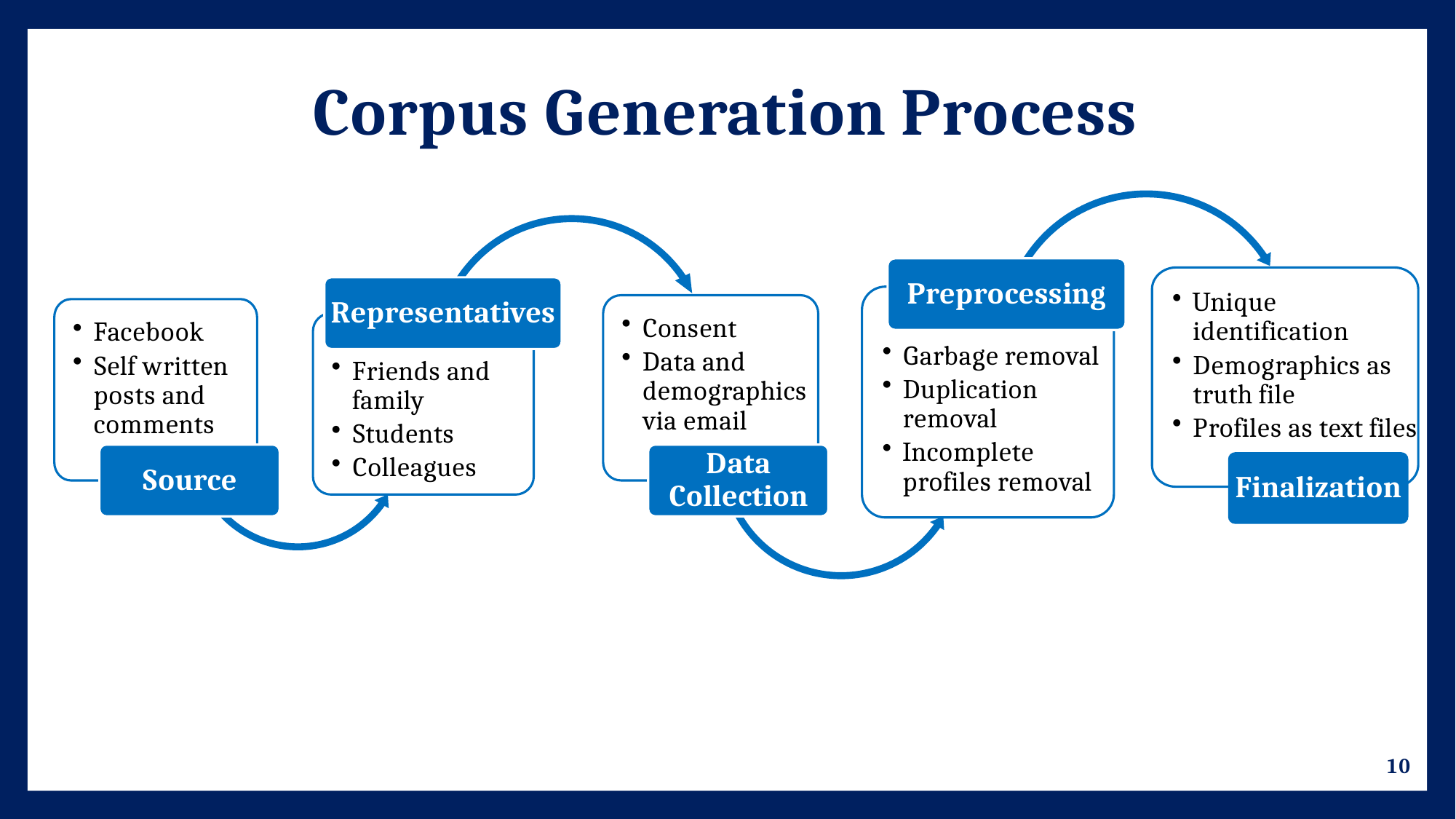

# Corpus Generation Process

Preprocessing
Unique identification
Demographics as truth file
Profiles as text files
Representatives
Garbage removal
Duplication removal
Incomplete profiles removal
Consent
Data and demographics via email
Facebook
Self written posts and comments
Friends and family
Students
Colleagues

Source
Data Collection
Finalization
10